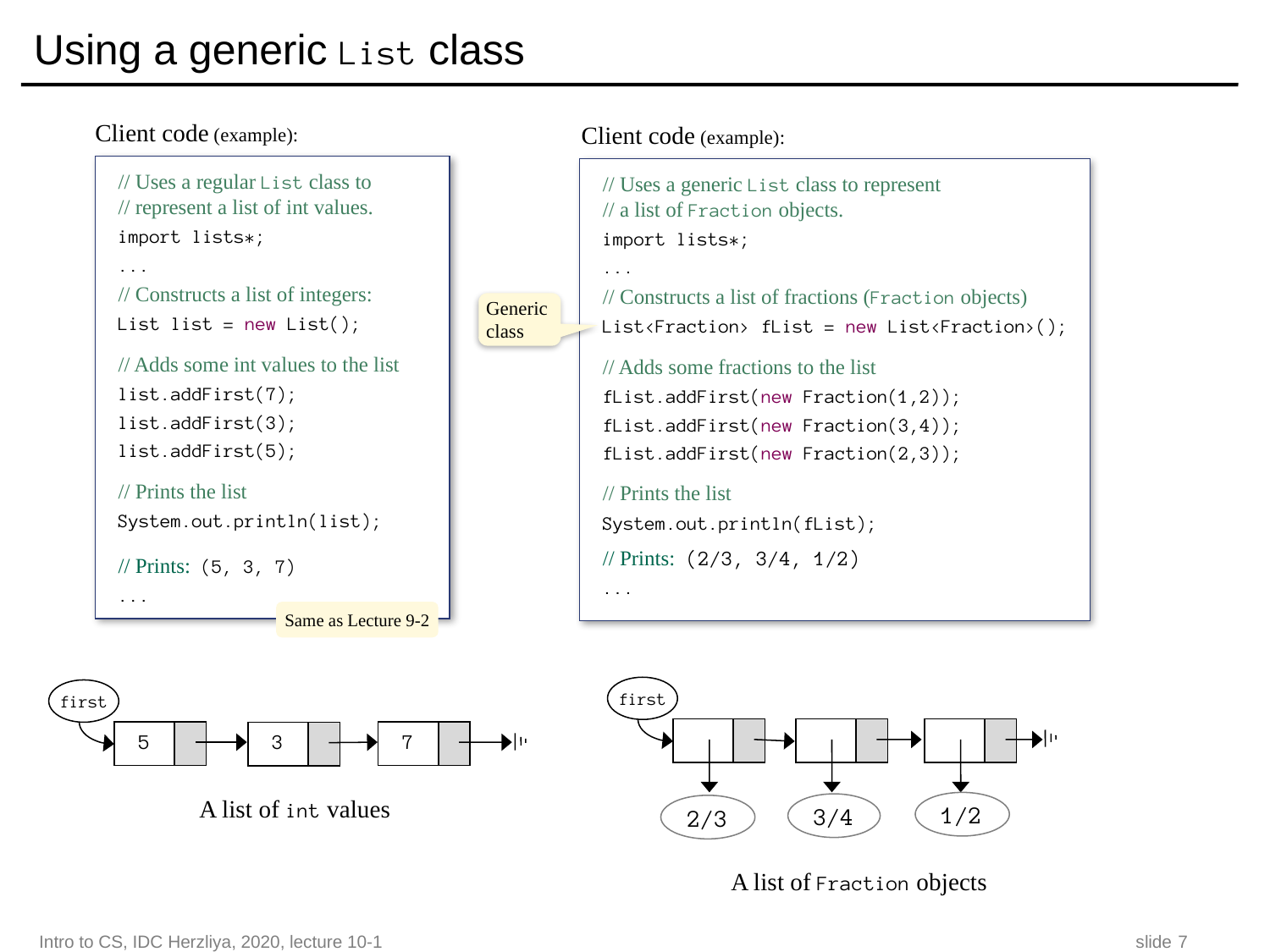

Output:
(7/8 6/7 5/6 4/5 3/4 2/3 1/2 3/4 1/2)

# Using a generic List class
 Client code (example):
Client code (example):
// Uses a regular List class to
// represent a list of int values.
import lists*;
...
// Constructs a list of integers:
List list = new List();
// Adds some int values to the list
list.addFirst(7);
list.addFirst(3);
list.addFirst(5);
// Prints the list
System.out.println(list);
// Prints: (5, 3, 7)
...

// Uses a generic List class to represent
// a list of Fraction objects.
import lists*;
...
// Constructs a list of fractions (Fraction objects)
List<Fraction> fList = new List<Fraction>();
// Adds some fractions to the list
fList.addFirst(new Fraction(1,2));
fList.addFirst(new Fraction(3,4));
fList.addFirst(new Fraction(2,3));
// Prints the list
System.out.println(fList);
// Prints: (2/3, 3/4, 1/2)
...

Generic class
Same as Lecture 9-2
first

3/4

1/2

2/3

 A list of Fraction objects
first

5

7

3

 A list of int values